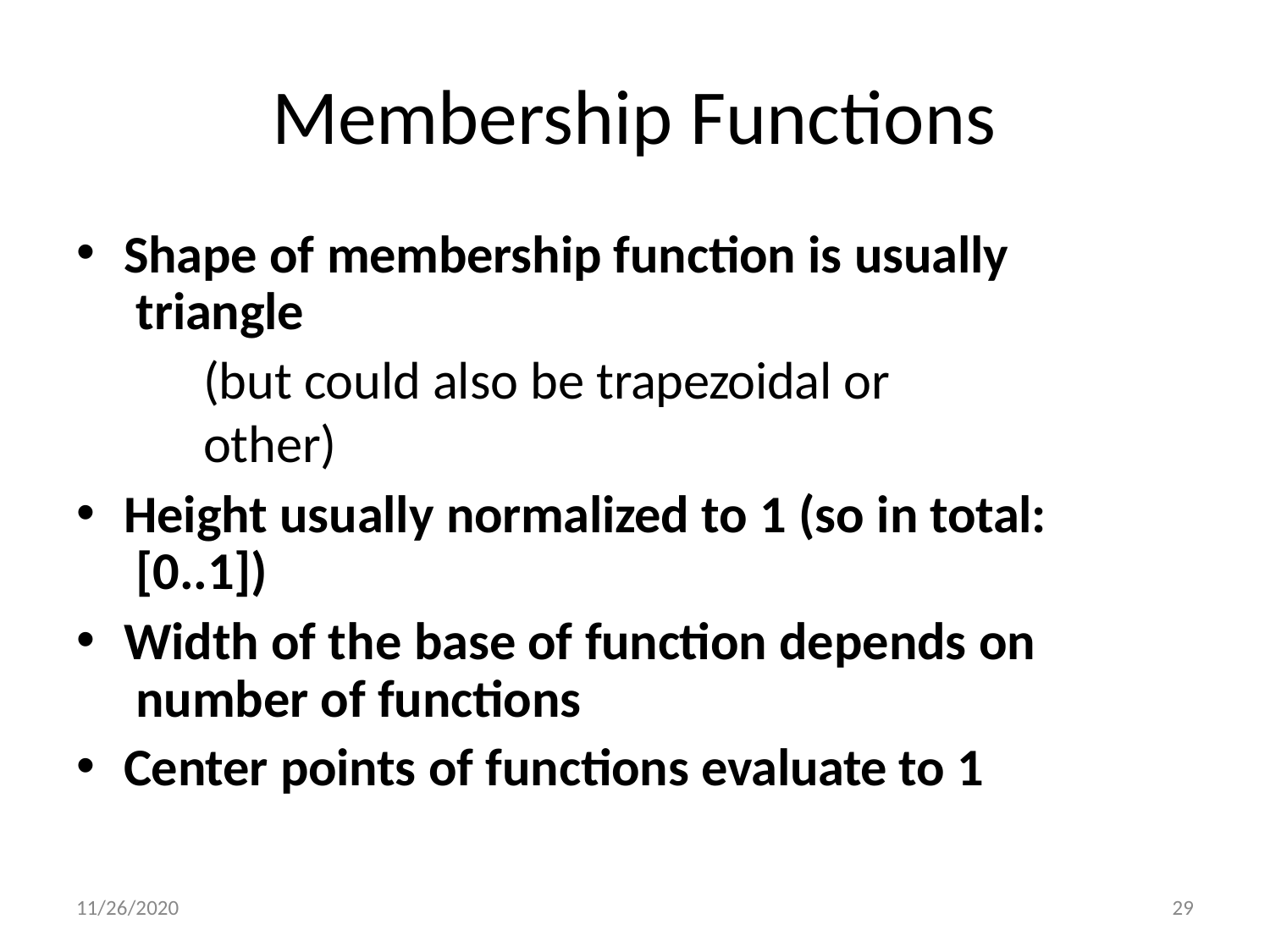

# Membership Functions
Shape of membership function is usually  triangle
(but could also be trapezoidal or other)
Height usually normalized to 1 (so in total:  [0..1])
Width of the base of function depends on  number of functions
Center points of functions evaluate to 1
11/26/2020
29